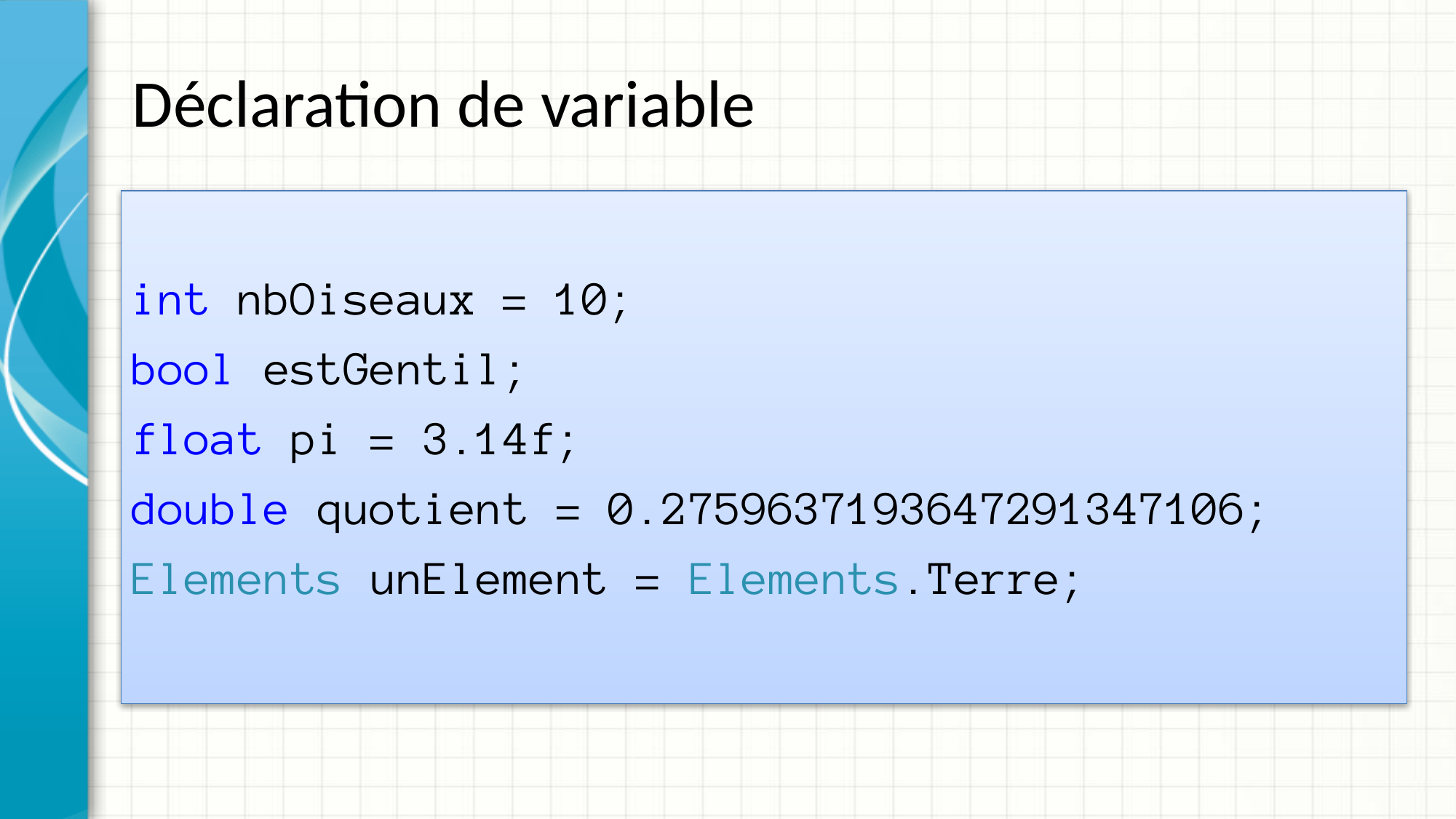

# Déclaration de variable

int nbOiseaux = 10;
bool estGentil;
float pi = 3.14f;
double quotient = 0.2759637193647291347106;
Elements unElement = Elements.Terre;